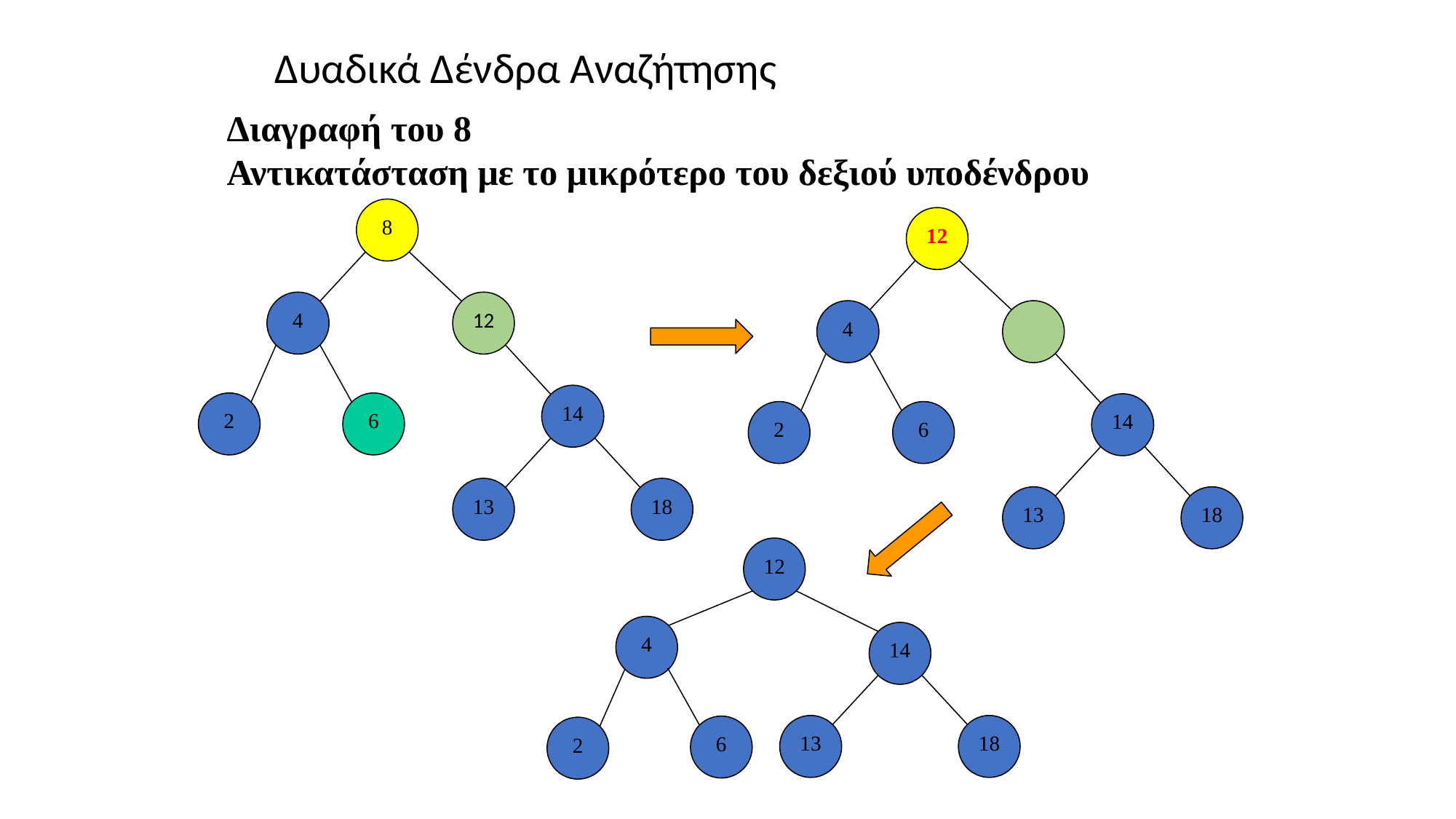

# Δυαδικά Δένδρα Αναζήτησης
Διαγραφή του 8
Αντικατάσταση με το μικρότερο του δεξιού υποδένδρου
8
12
4
12
4

14
2
6
14
2
6
13
18
13
18

12
4
14
13
18
6
2